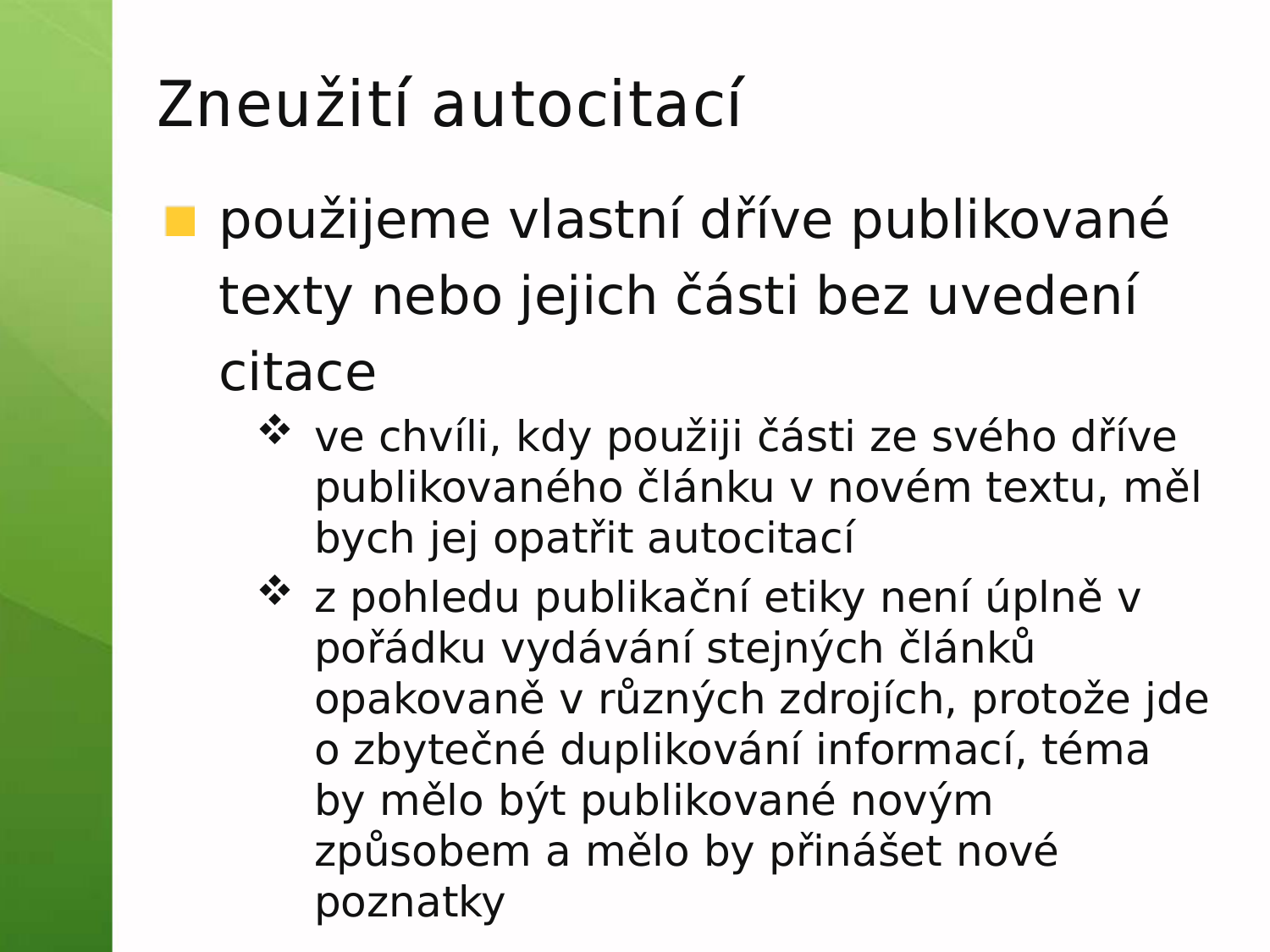

# Zneužití autocitací
použijeme vlastní dříve publikované texty nebo jejich části bez uvedení citace
ve chvíli, kdy použiji části ze svého dříve publikovaného článku v novém textu, měl bych jej opatřit autocitací
z pohledu publikační etiky není úplně v pořádku vydávání stejných článků opakovaně v různých zdrojích, protože jde o zbytečné duplikování informací, téma by mělo být publikované novým způsobem a mělo by přinášet nové poznatky